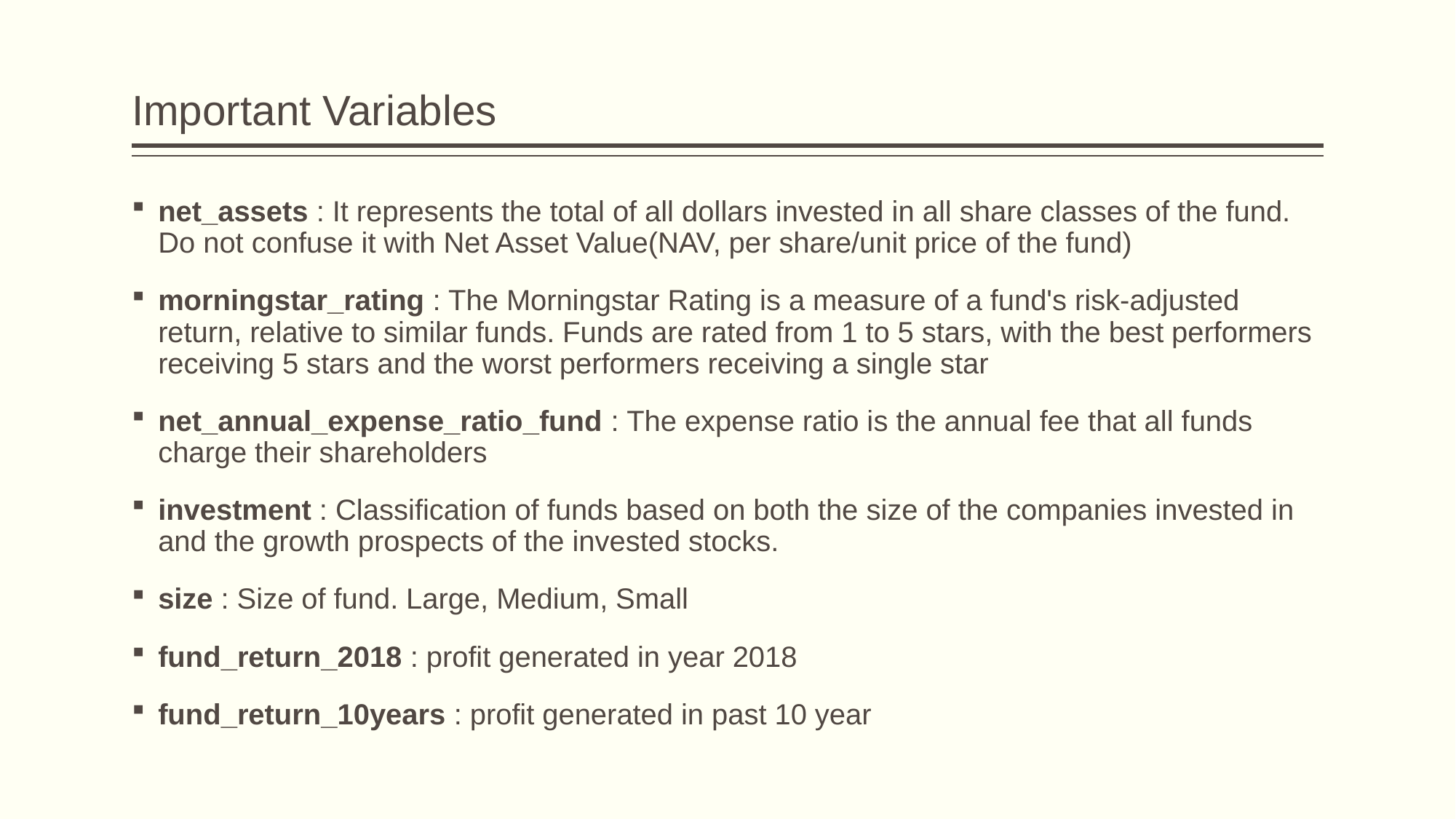

# Important Variables
net_assets : It represents the total of all dollars invested in all share classes of the fund. Do not confuse it with Net Asset Value(NAV, per share/unit price of the fund)
morningstar_rating : The Morningstar Rating is a measure of a fund's risk-adjusted return, relative to similar funds. Funds are rated from 1 to 5 stars, with the best performers receiving 5 stars and the worst performers receiving a single star
net_annual_expense_ratio_fund : The expense ratio is the annual fee that all funds charge their shareholders
investment : Classification of funds based on both the size of the companies invested in and the growth prospects of the invested stocks.
size : Size of fund. Large, Medium, Small
fund_return_2018 : profit generated in year 2018
fund_return_10years : profit generated in past 10 year